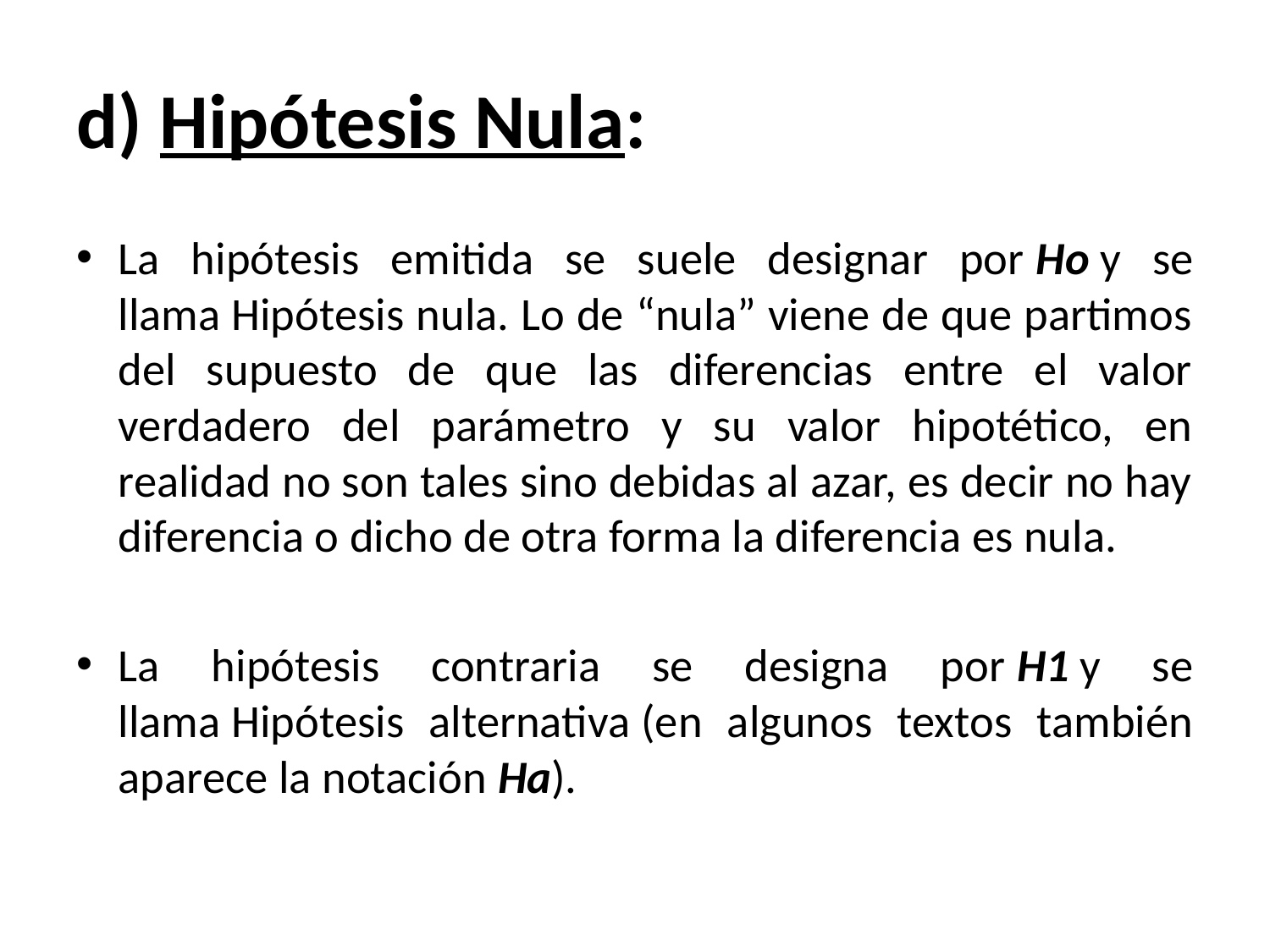

# d) Hipótesis Nula:
La hipótesis emitida se suele designar por Ho y se llama Hipótesis nula. Lo de “nula” viene de que partimos del supuesto de que las diferencias entre el valor verdadero del parámetro y su valor hipotético, en realidad no son tales sino debidas al azar, es decir no hay diferencia o dicho de otra forma la diferencia es nula.

La hipótesis contraria se designa por H1 y se llama Hipótesis alternativa (en algunos textos también aparece la notación Ha).